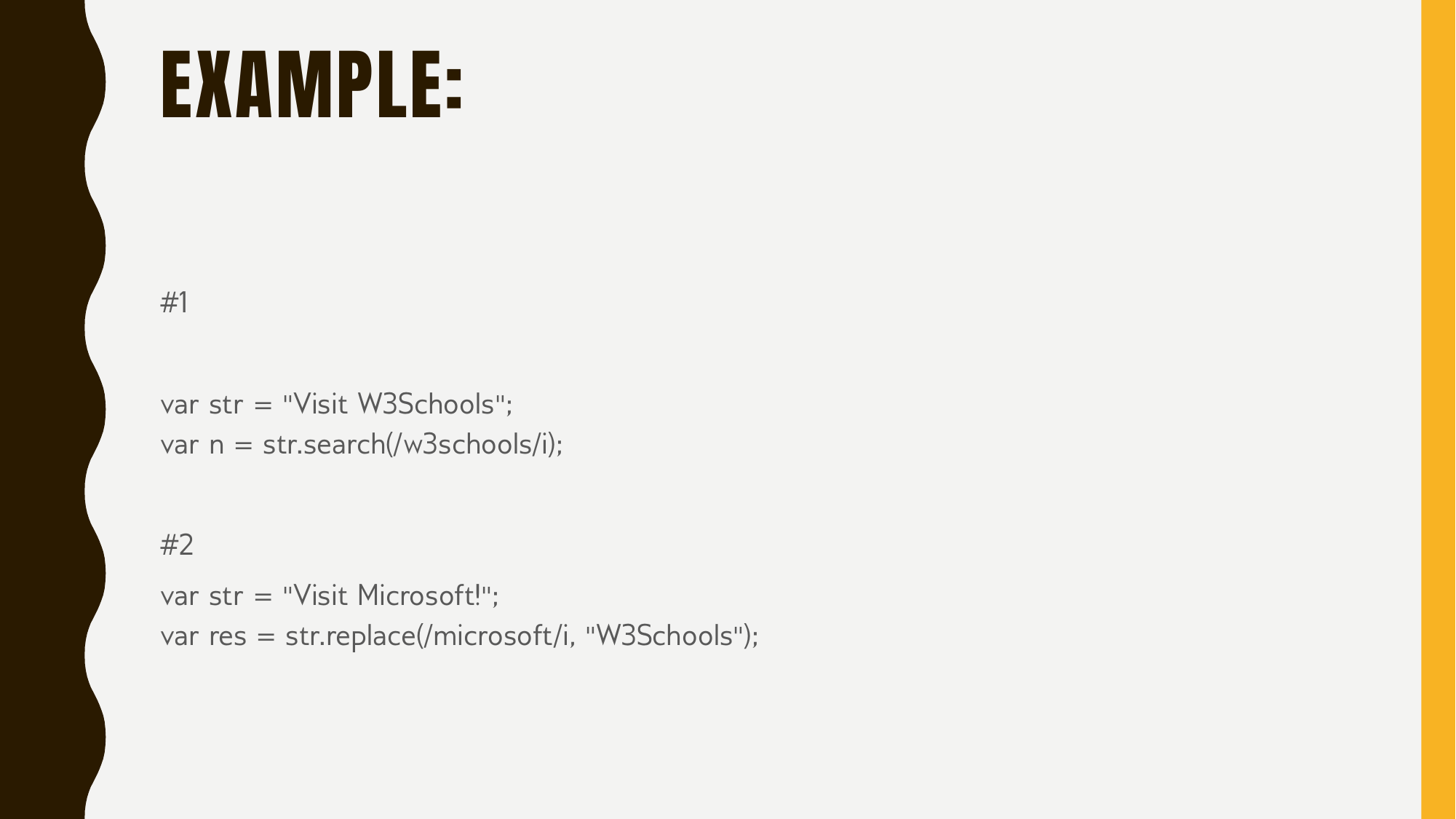

# EXAMPLE:
#1

var str = "Visit W3Schools";
var n = str.search(/w3schools/i);

#2
var str = "Visit Microsoft!";
var res = str.replace(/microsoft/i, "W3Schools");